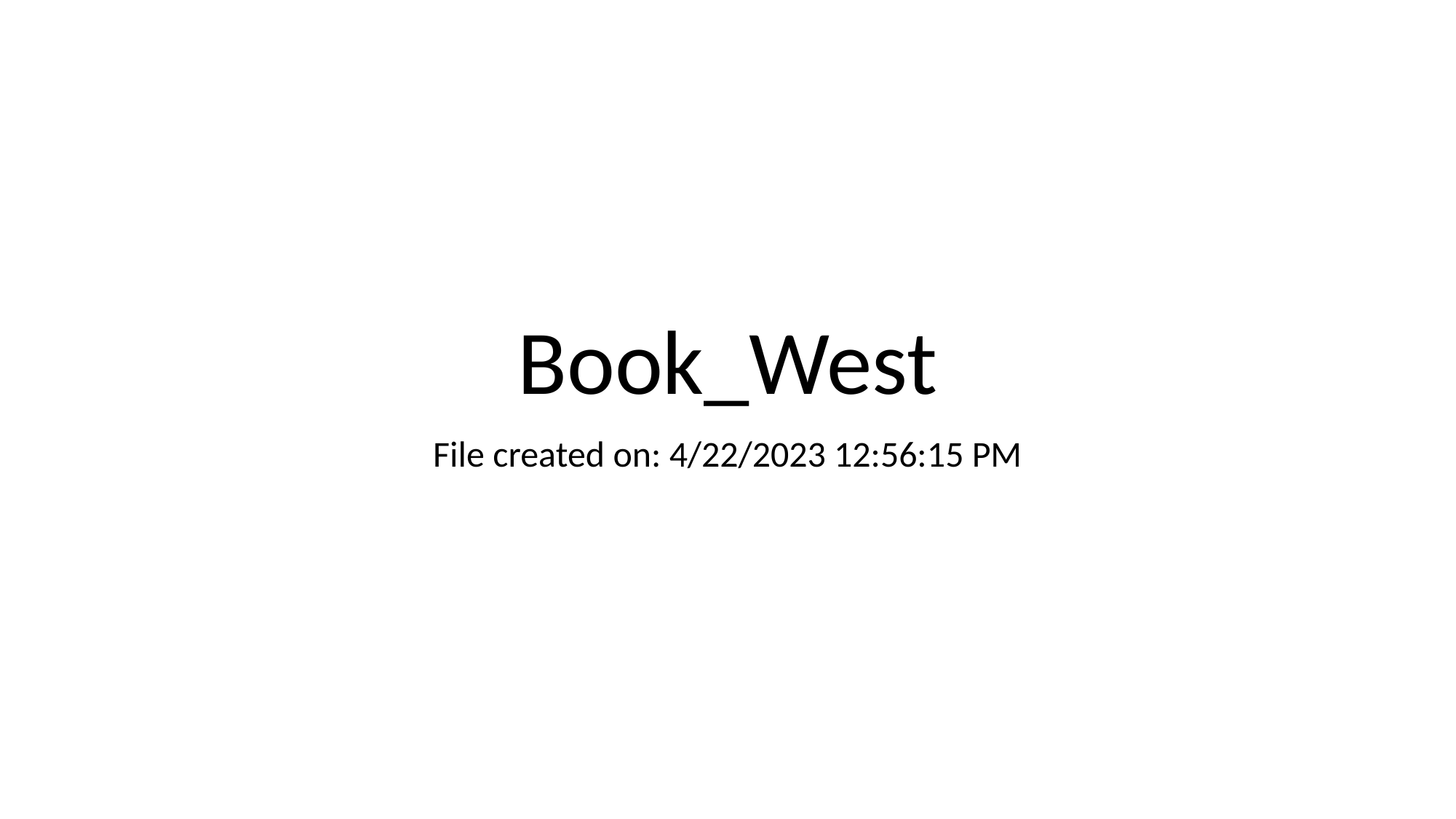

# Book_West
File created on: 4/22/2023 12:56:15 PM